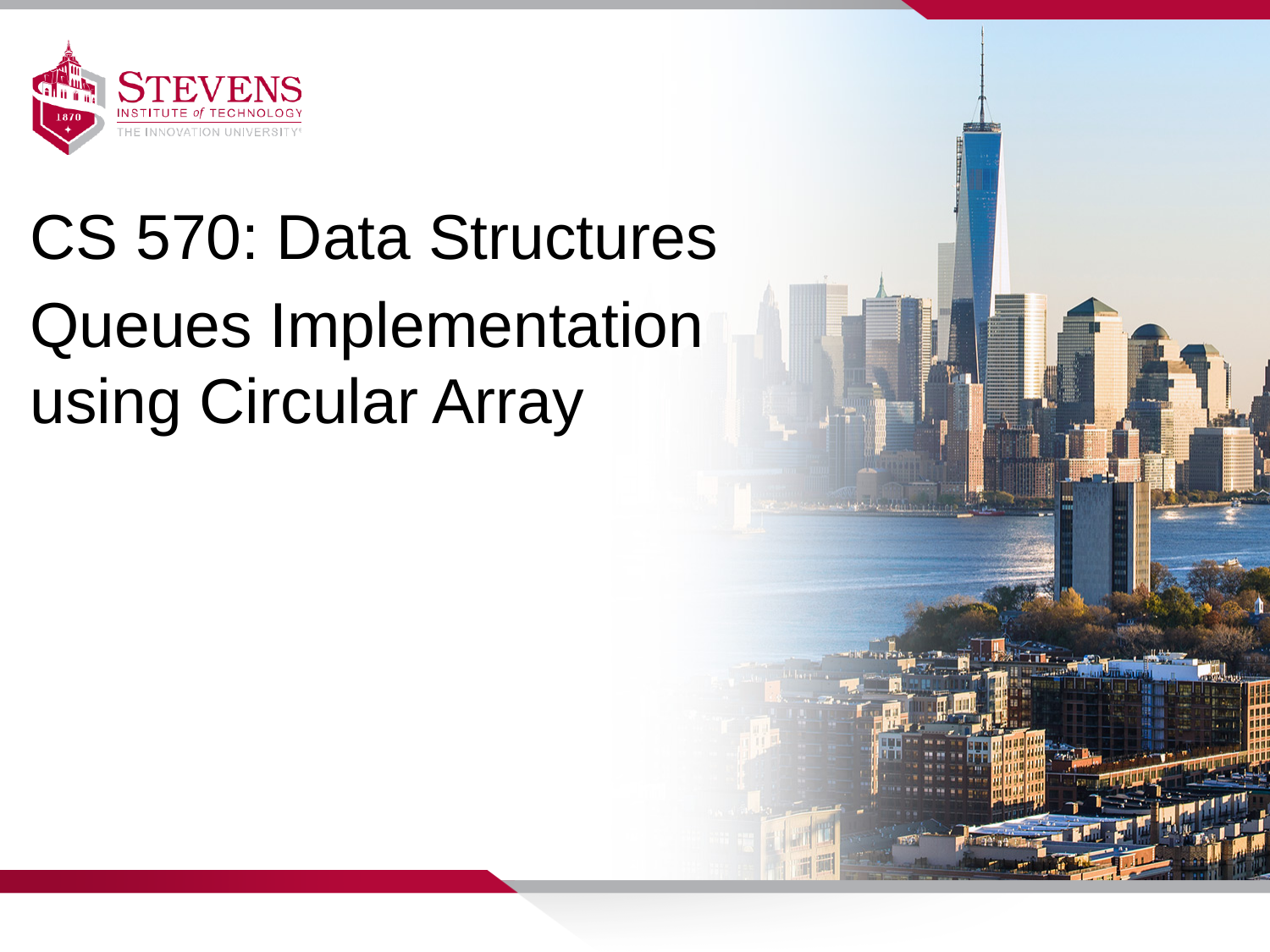

CS 570: Data Structures
Queues Implementation using Circular Array